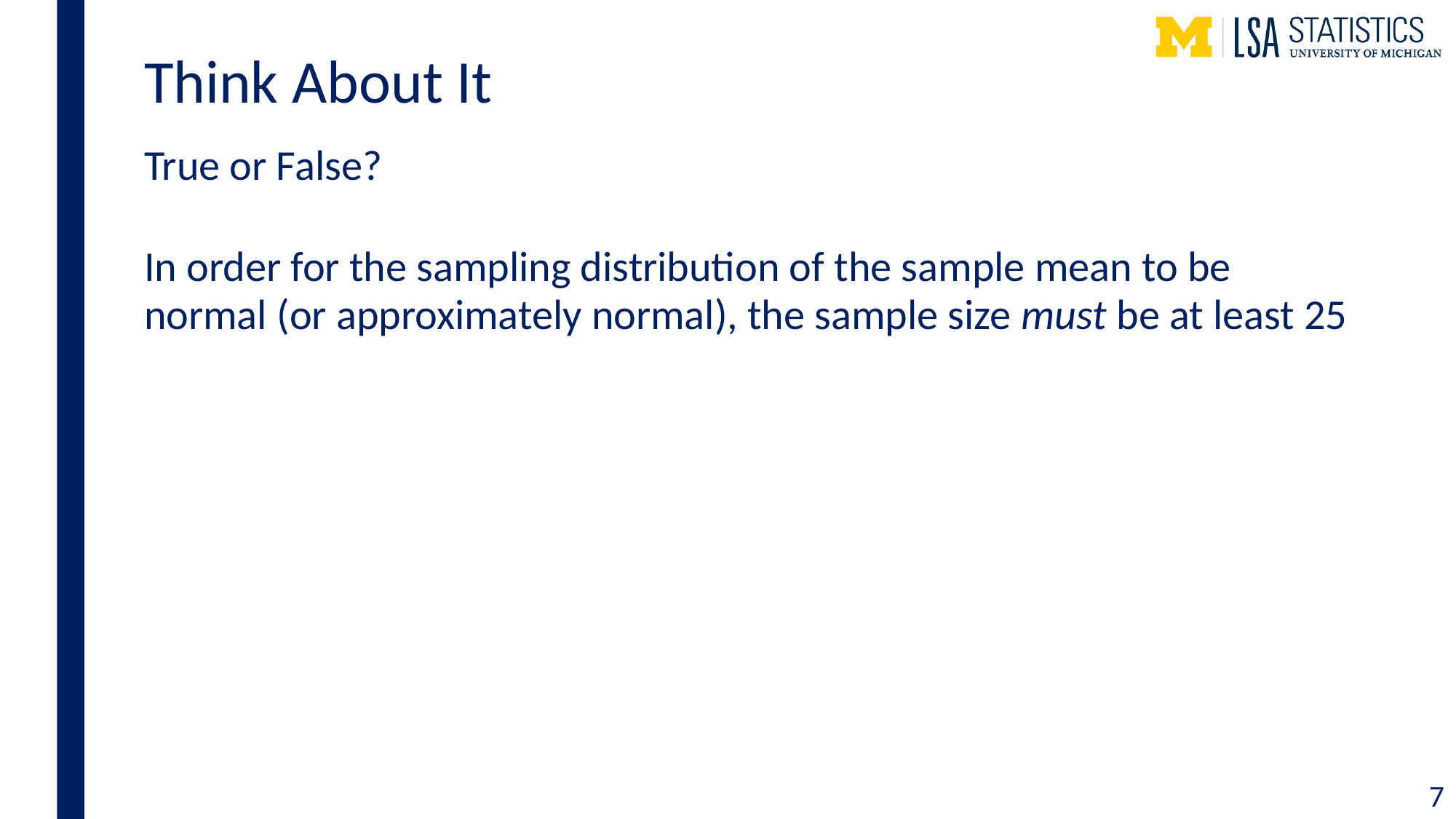

# Think About It
True or False?

In order for the sampling distribution of the sample mean to be normal (or approximately normal), the sample size must be at least 25

7